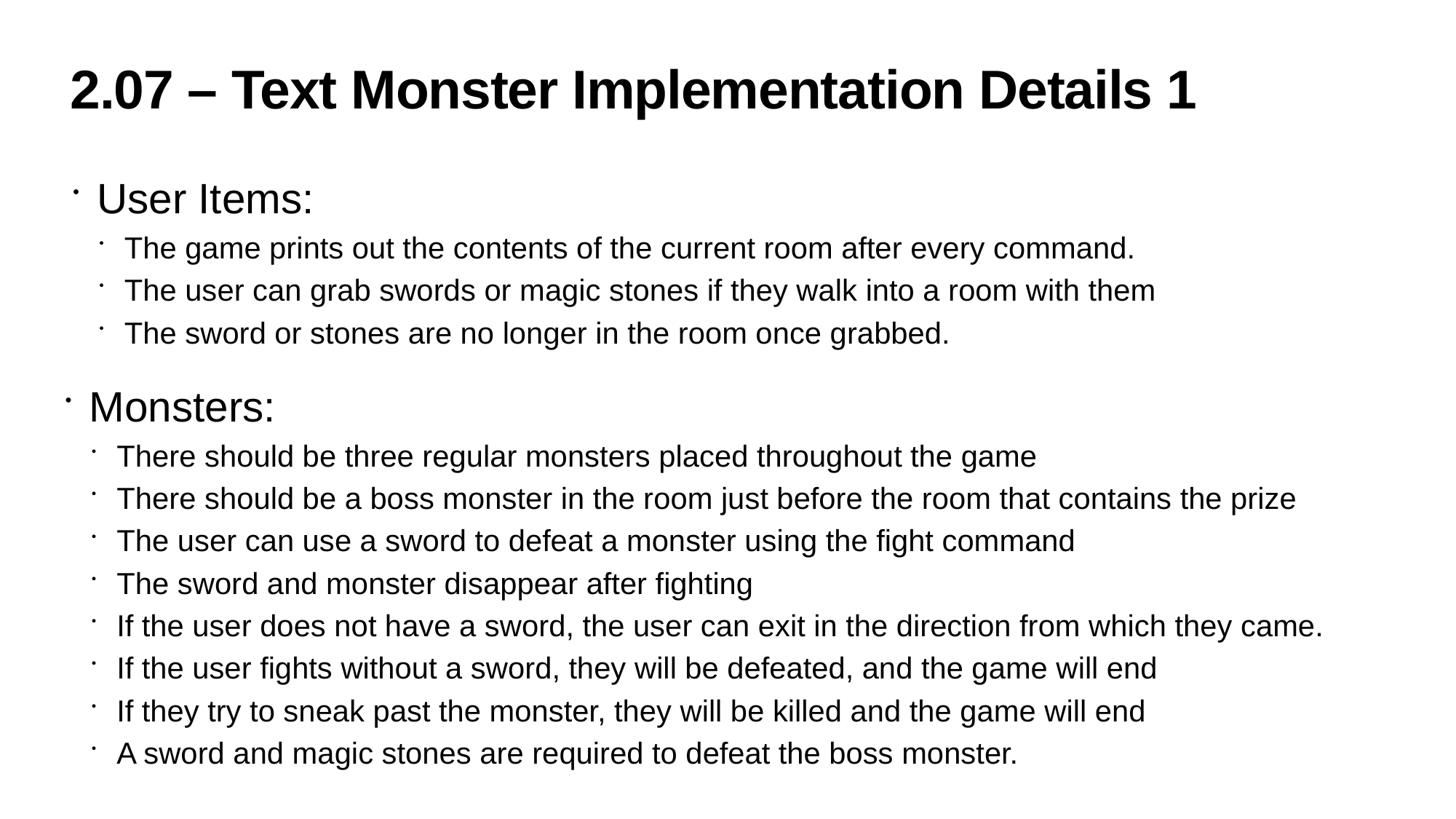

# 2.07 – Text Monster Implementation Details 1
User Items:
The game prints out the contents of the current room after every command.
The user can grab swords or magic stones if they walk into a room with them
The sword or stones are no longer in the room once grabbed.
Monsters:
There should be three regular monsters placed throughout the game
There should be a boss monster in the room just before the room that contains the prize
The user can use a sword to defeat a monster using the fight command
The sword and monster disappear after fighting
If the user does not have a sword, the user can exit in the direction from which they came.
If the user fights without a sword, they will be defeated, and the game will end
If they try to sneak past the monster, they will be killed and the game will end
A sword and magic stones are required to defeat the boss monster.